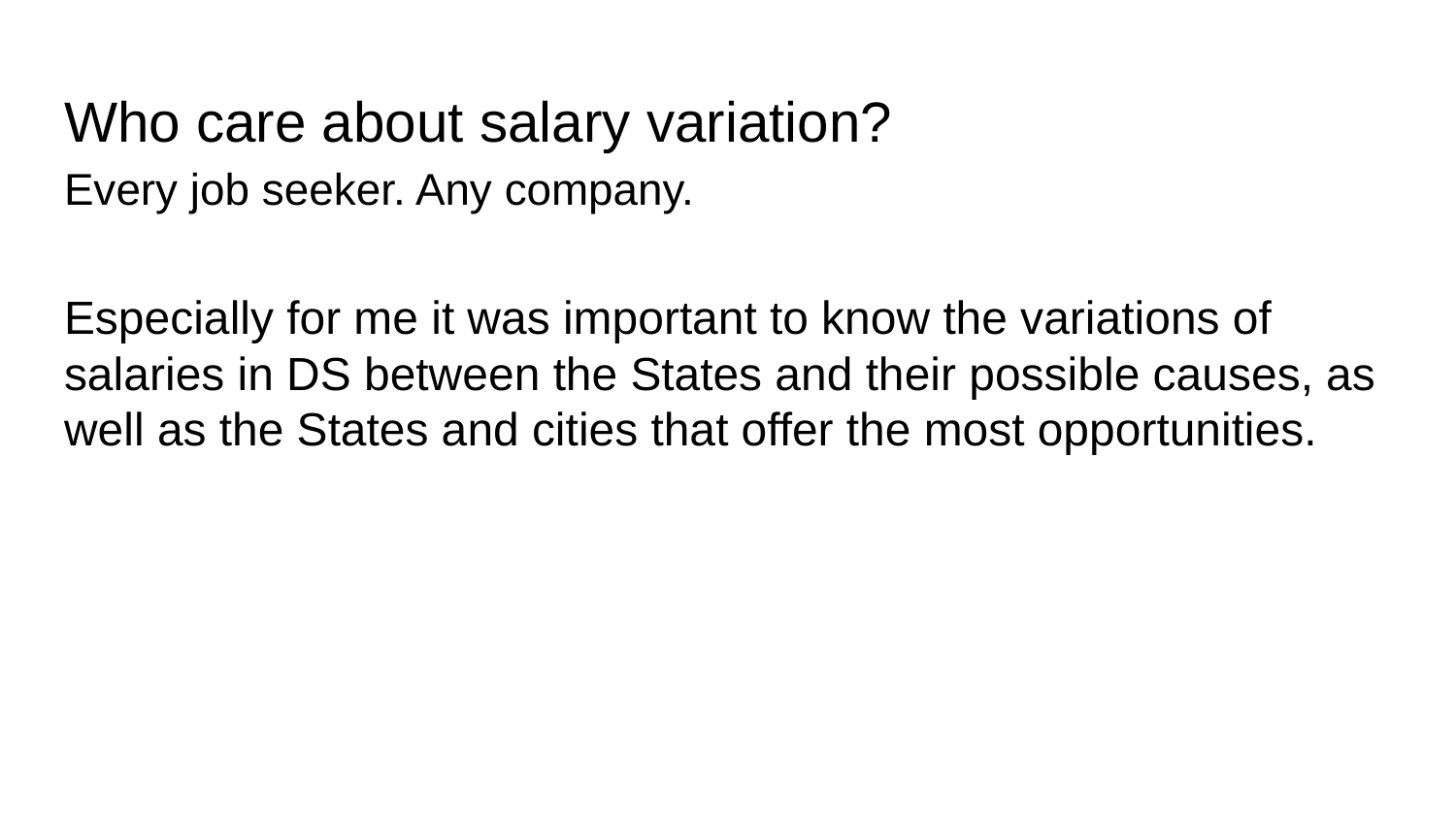

# Who care about salary variation?
Every job seeker. Any company.
Especially for me it was important to know the variations of salaries in DS between the States and their possible causes, as well as the States and cities that offer the most opportunities.